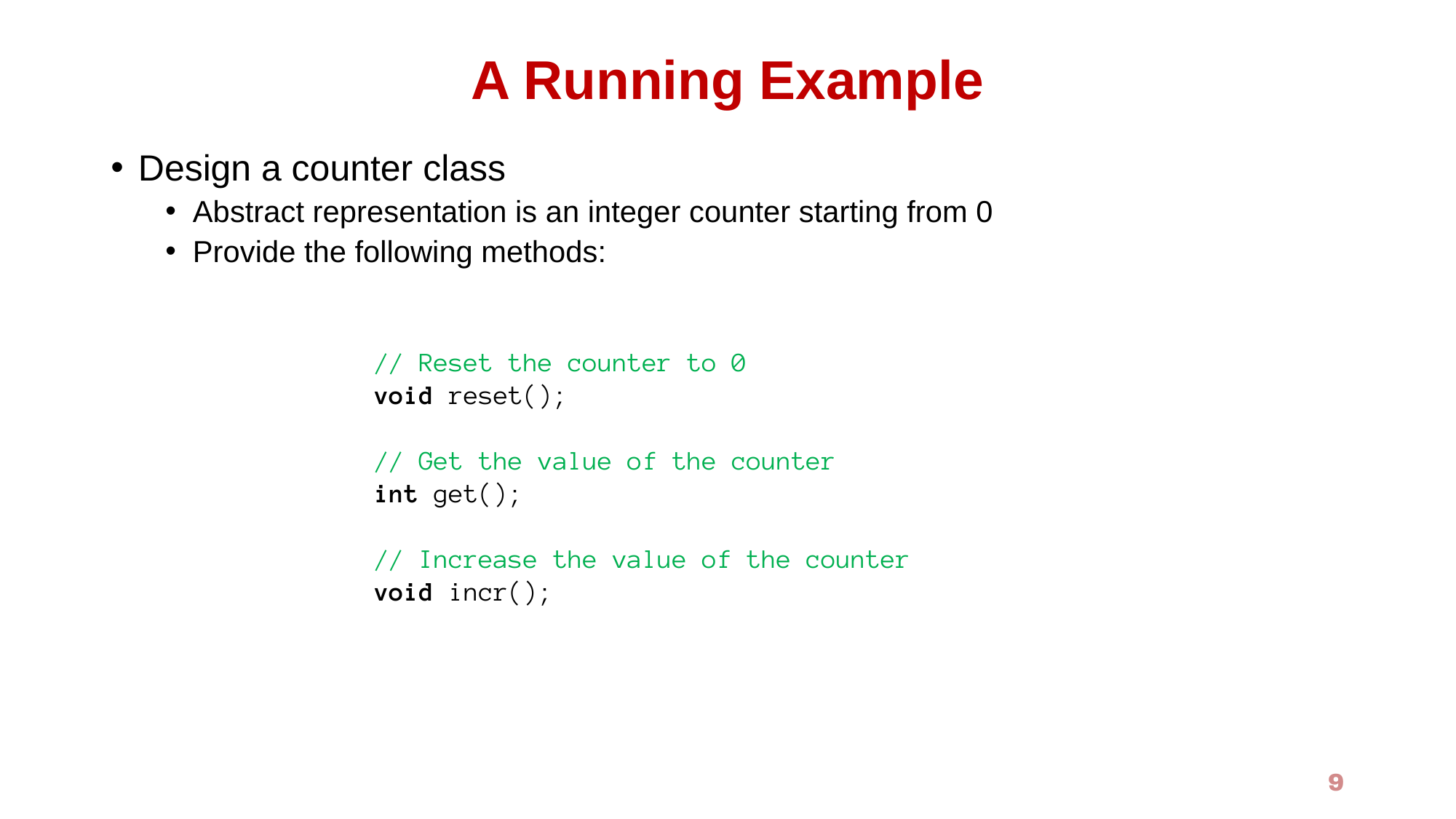

# A Running Example
Design a counter class
Abstract representation is an integer counter starting from 0
Provide the following methods:
// Reset the counter to 0
void reset();

// Get the value of the counter
int get();

// Increase the value of the counter
void incr();
9